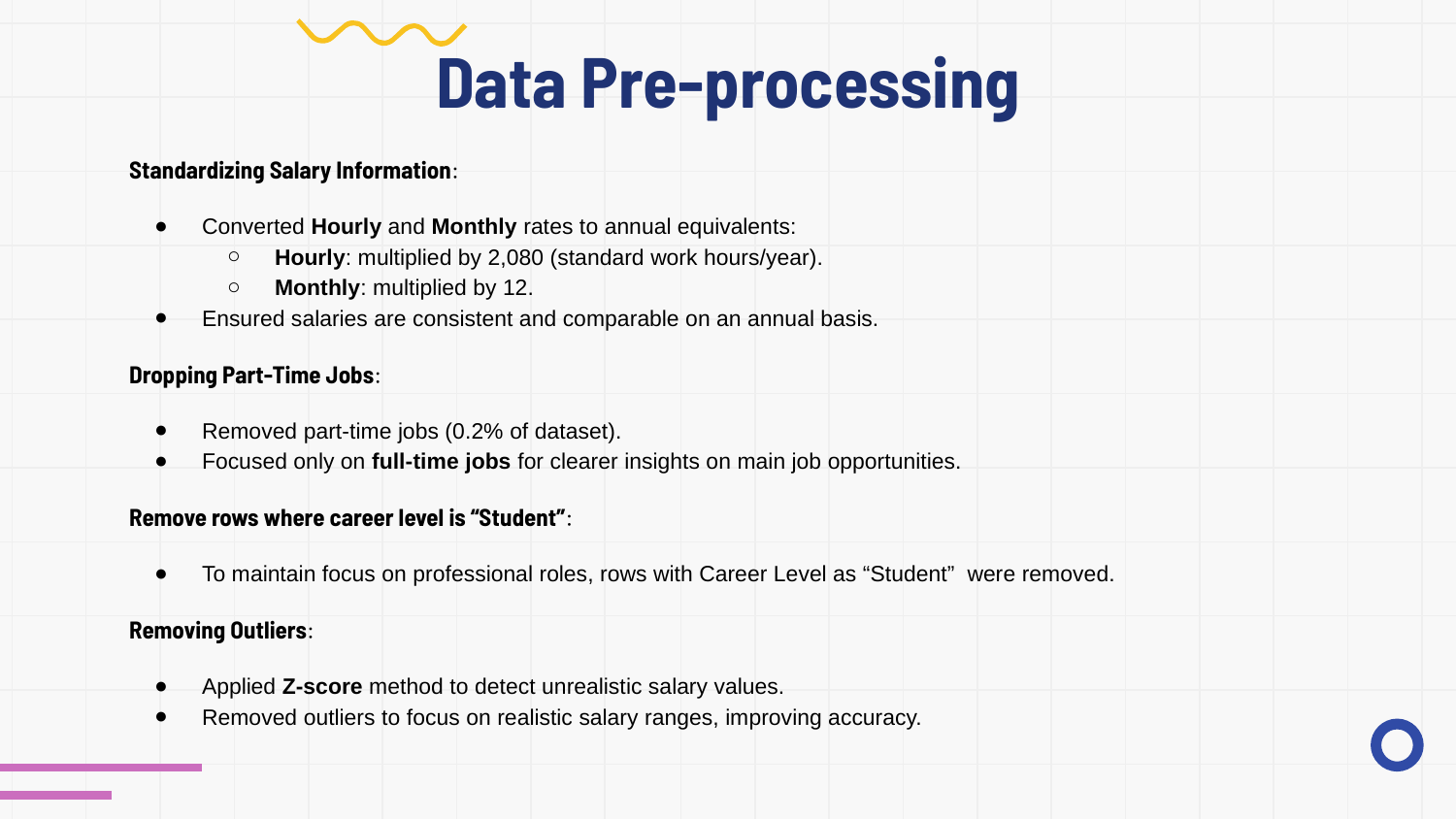

# Data Pre-processing

Standardizing Salary Information:
Converted Hourly and Monthly rates to annual equivalents:
Hourly: multiplied by 2,080 (standard work hours/year).
Monthly: multiplied by 12.
Ensured salaries are consistent and comparable on an annual basis.
Dropping Part-Time Jobs:
Removed part-time jobs (0.2% of dataset).
Focused only on full-time jobs for clearer insights on main job opportunities.
Remove rows where career level is “Student”:
To maintain focus on professional roles, rows with Career Level as “Student”  were removed.
Removing Outliers:
Applied Z-score method to detect unrealistic salary values.
Removed outliers to focus on realistic salary ranges, improving accuracy.